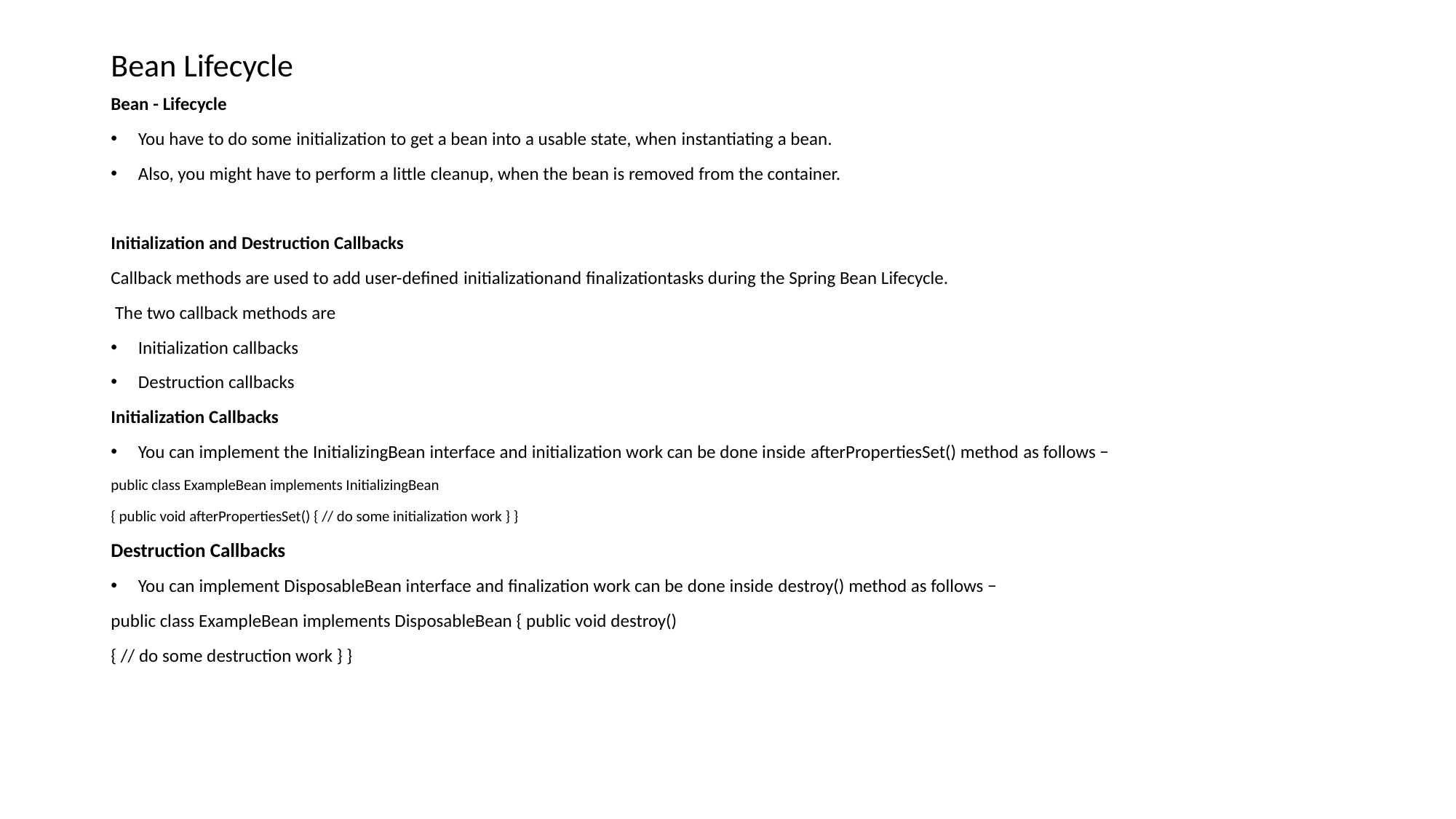

# Bean Lifecycle
Bean - Lifecycle
You have to do some initialization to get a bean into a usable state, when instantiating a bean.
Also, you might have to perform a little cleanup, when the bean is removed from the container.

Initialization and Destruction Callbacks
Callback methods are used to add user-defined initializationand finalizationtasks during the Spring Bean Lifecycle.
 The two callback methods are
Initialization callbacks
Destruction callbacks
Initialization Callbacks
You can implement the InitializingBean interface and initialization work can be done inside afterPropertiesSet() method as follows −
public class ExampleBean implements InitializingBean
{ public void afterPropertiesSet() { // do some initialization work } }
Destruction Callbacks
You can implement DisposableBean interface and finalization work can be done inside destroy() method as follows −
public class ExampleBean implements DisposableBean { public void destroy()
{ // do some destruction work } }